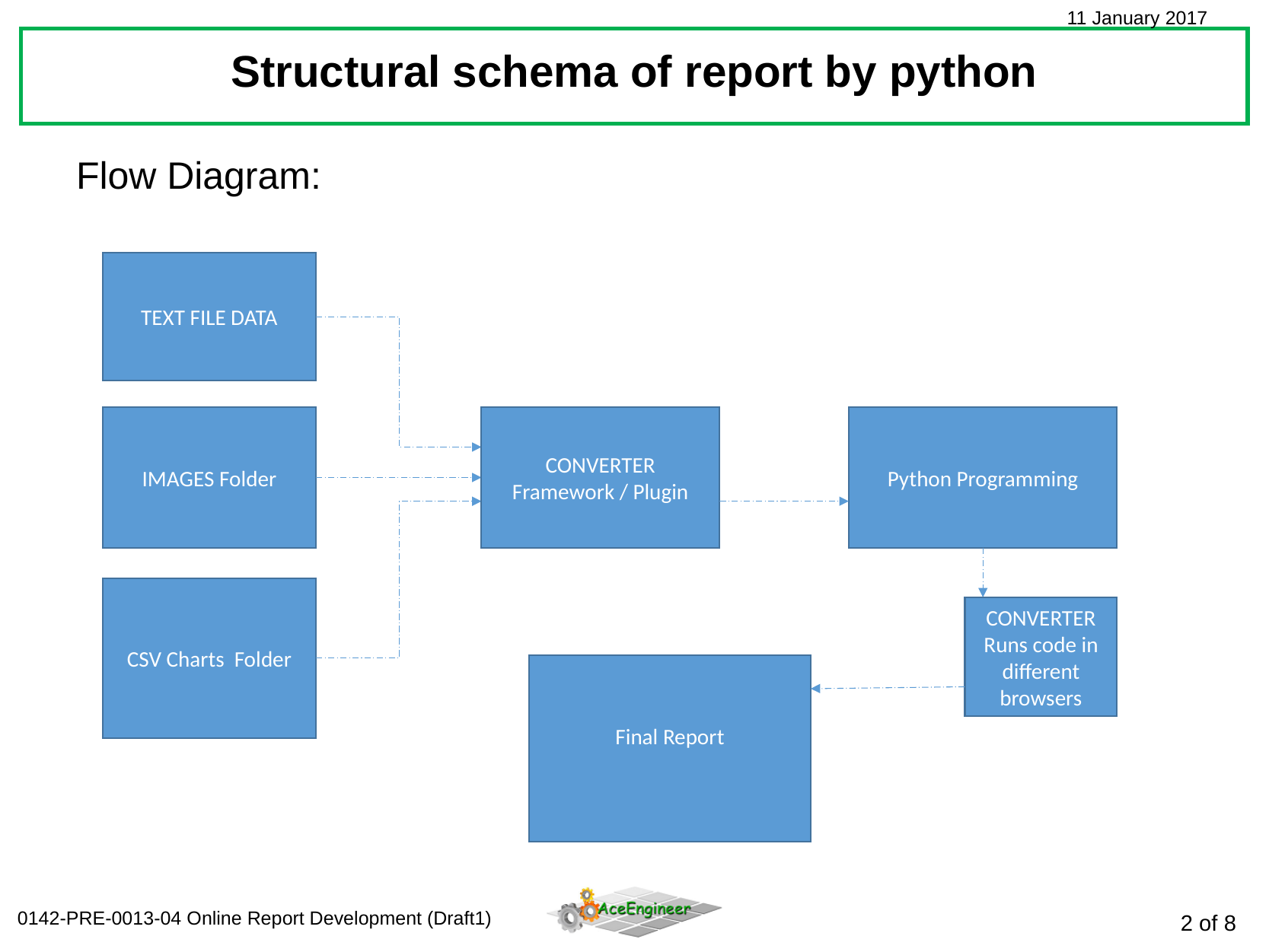

Structural schema of report by python
Flow Diagram:
TEXT FILE DATA
IMAGES Folder
CONVERTER
Framework / Plugin
Python Programming
CSV Charts  Folder
CONVERTER
Runs code in different browsers
Final Report